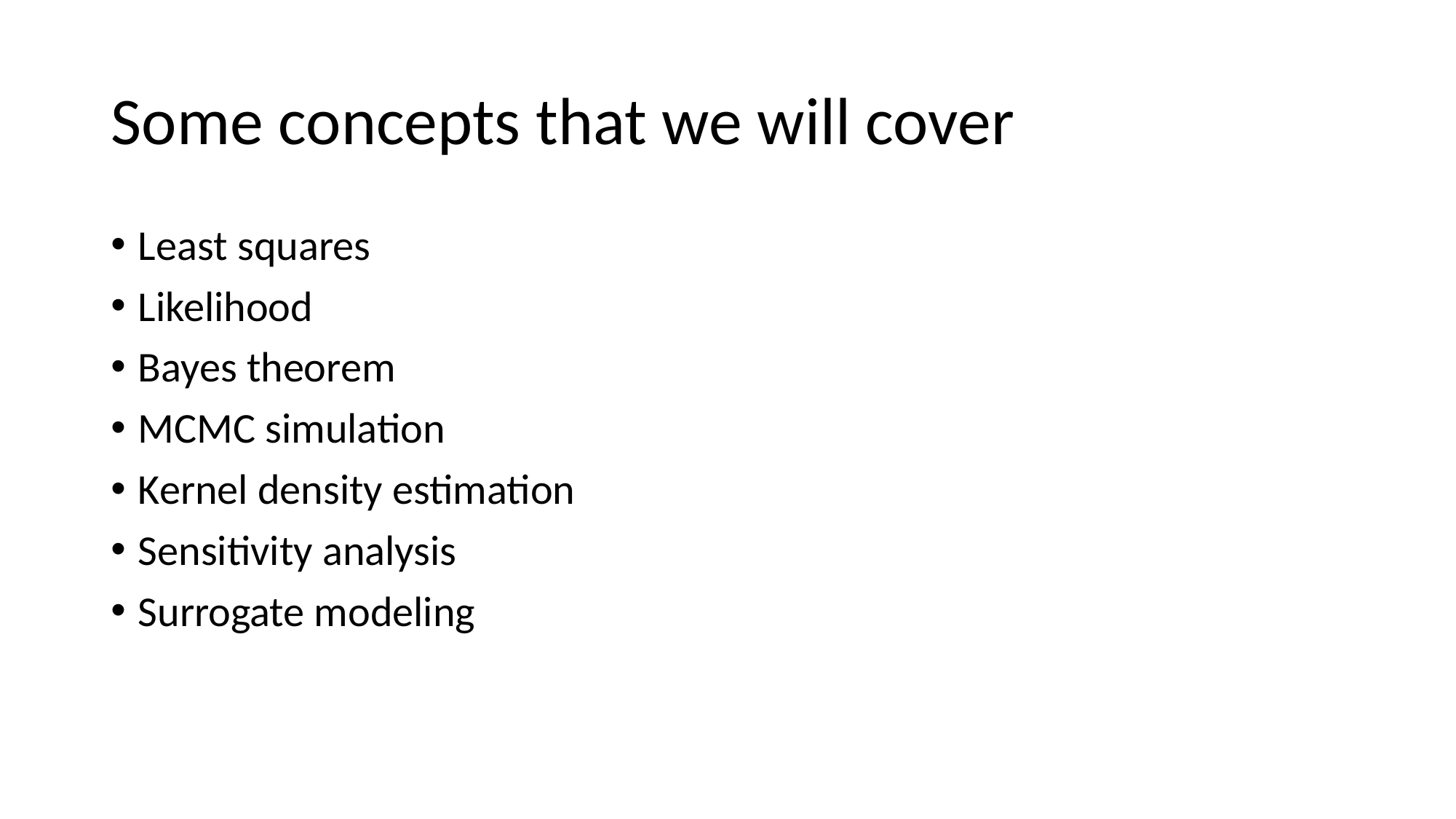

# Some concepts that we will cover
Least squares
Likelihood
Bayes theorem
MCMC simulation
Kernel density estimation
Sensitivity analysis
Surrogate modeling